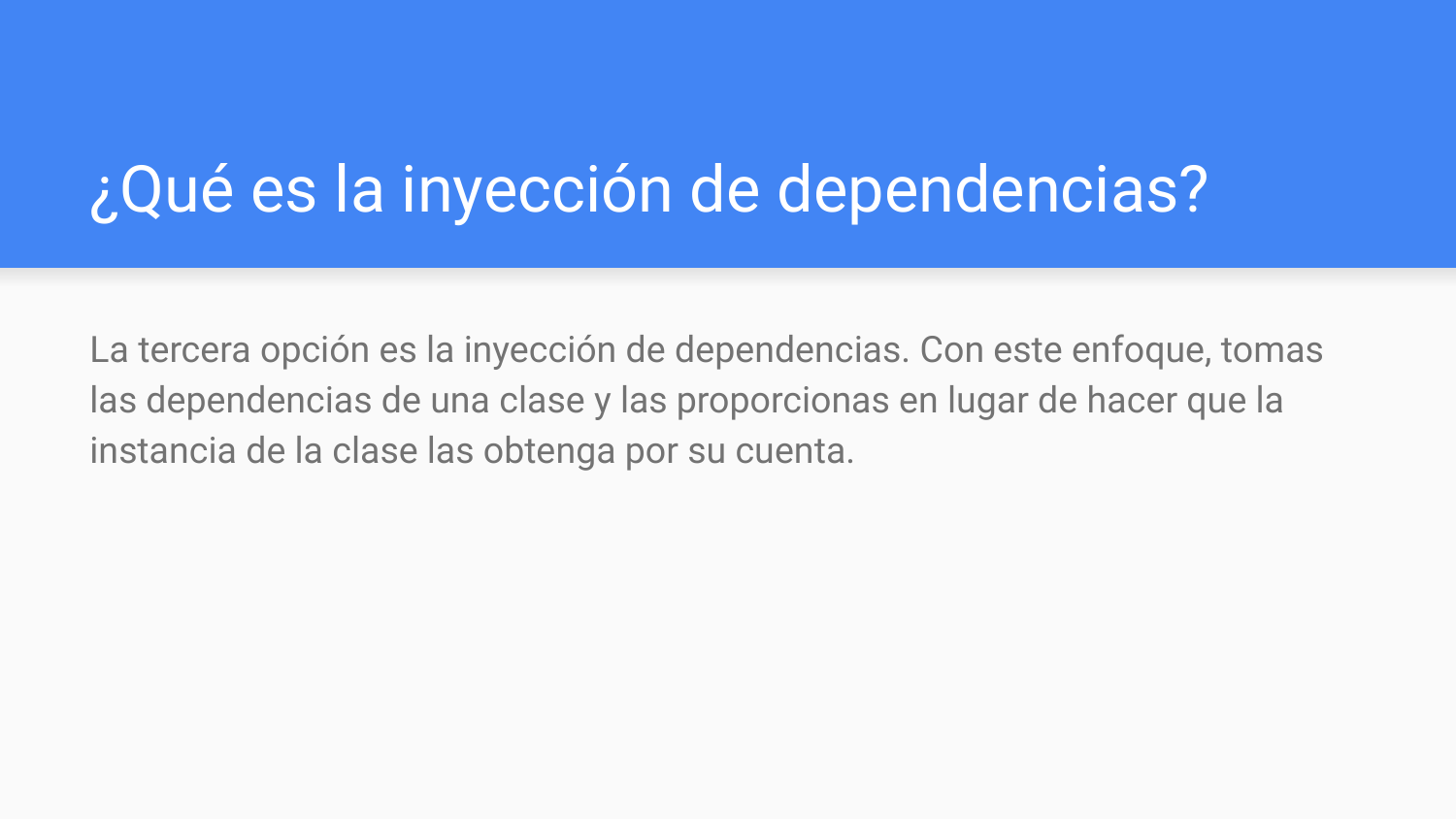

# ¿Qué es la inyección de dependencias?
La tercera opción es la inyección de dependencias. Con este enfoque, tomas las dependencias de una clase y las proporcionas en lugar de hacer que la instancia de la clase las obtenga por su cuenta.